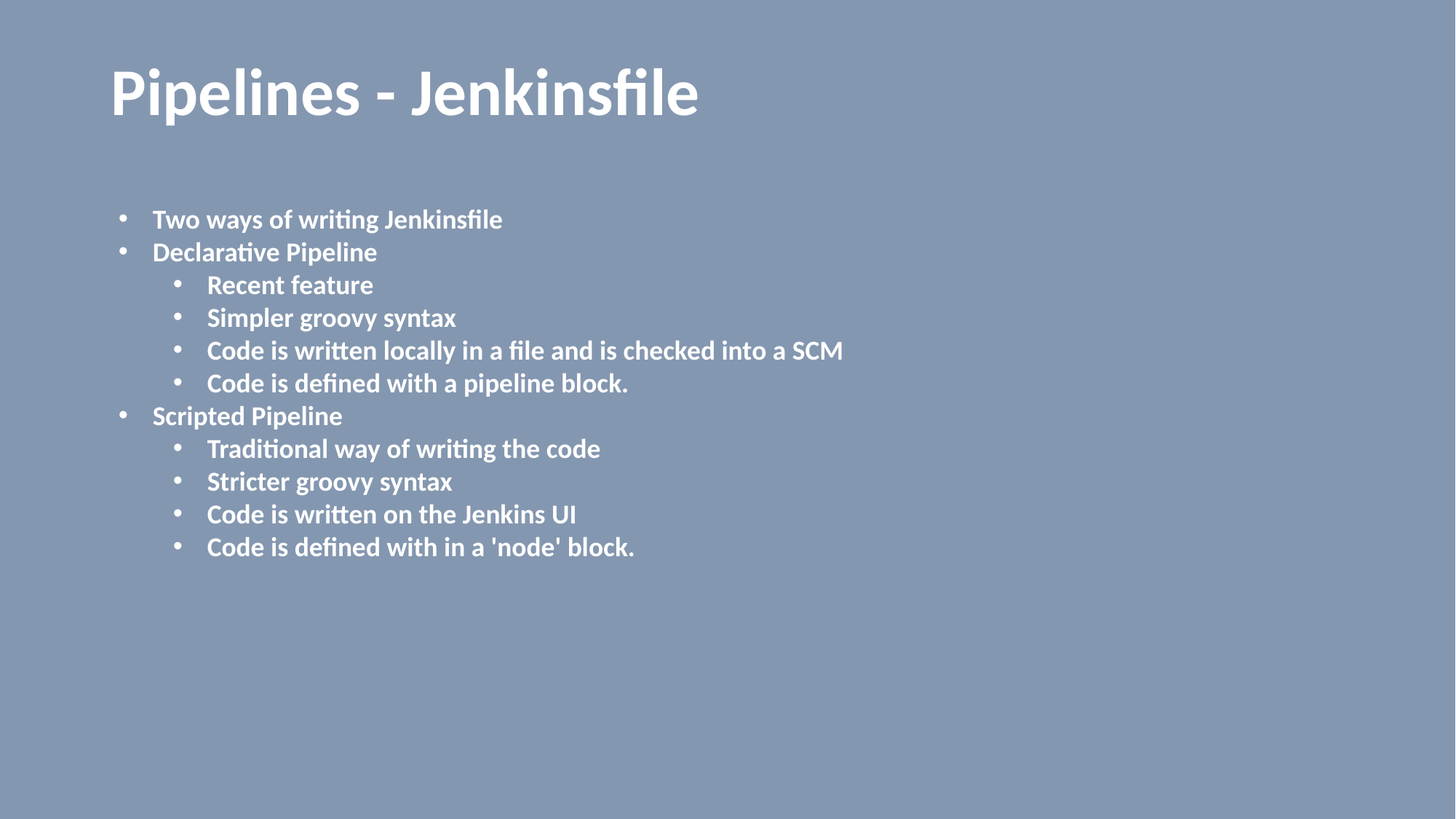

# Pipelines - Jenkinsfile
Two ways of writing Jenkinsfile
Declarative Pipeline
Recent feature
Simpler groovy syntax
Code is written locally in a file and is checked into a SCM
Code is defined with a pipeline block.
Scripted Pipeline
Traditional way of writing the code
Stricter groovy syntax
Code is written on the Jenkins UI
Code is defined with in a 'node' block.